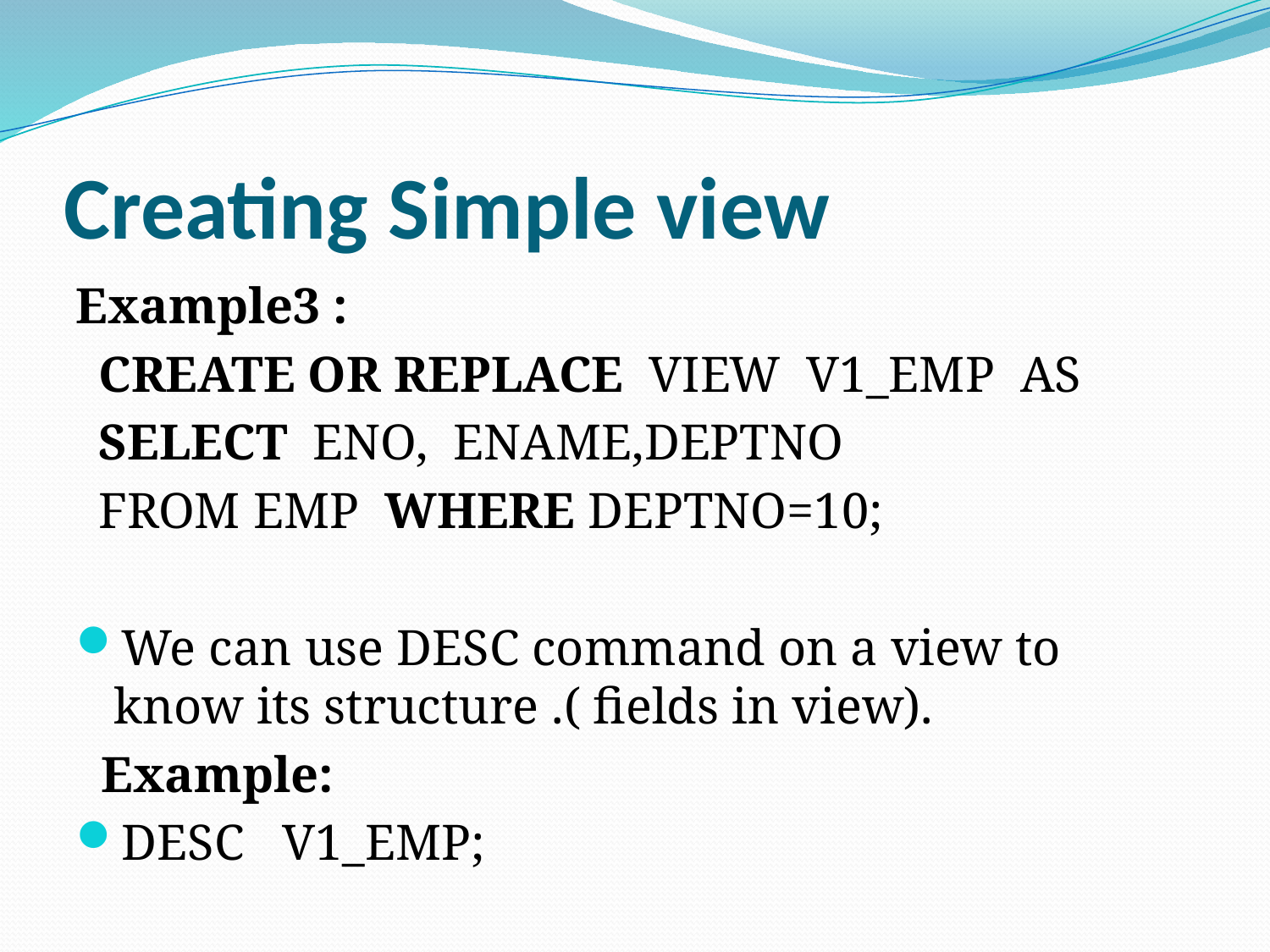

# Creating Simple view
Example3 :
CREATE OR REPLACE  VIEW  V1_EMP  AS
SELECT  ENO,  ENAME,DEPTNO
FROM EMP  WHERE DEPTNO=10;

We can use DESC command on a view to know its structure .( fields in view).
  Example:
DESC   V1_EMP;